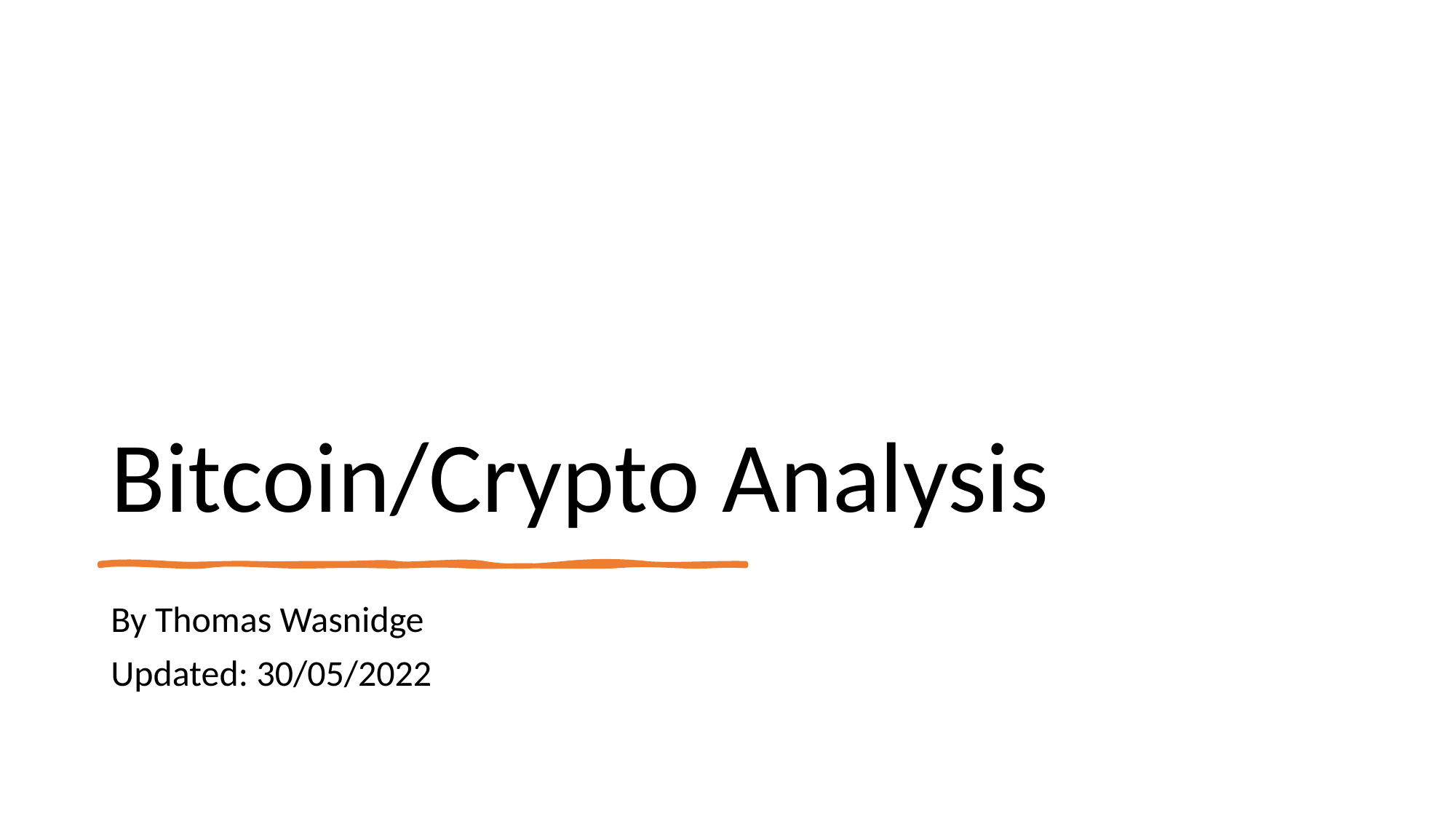

# Bitcoin/Crypto Analysis

By Thomas Wasnidge
Updated: 30/05/2022
1